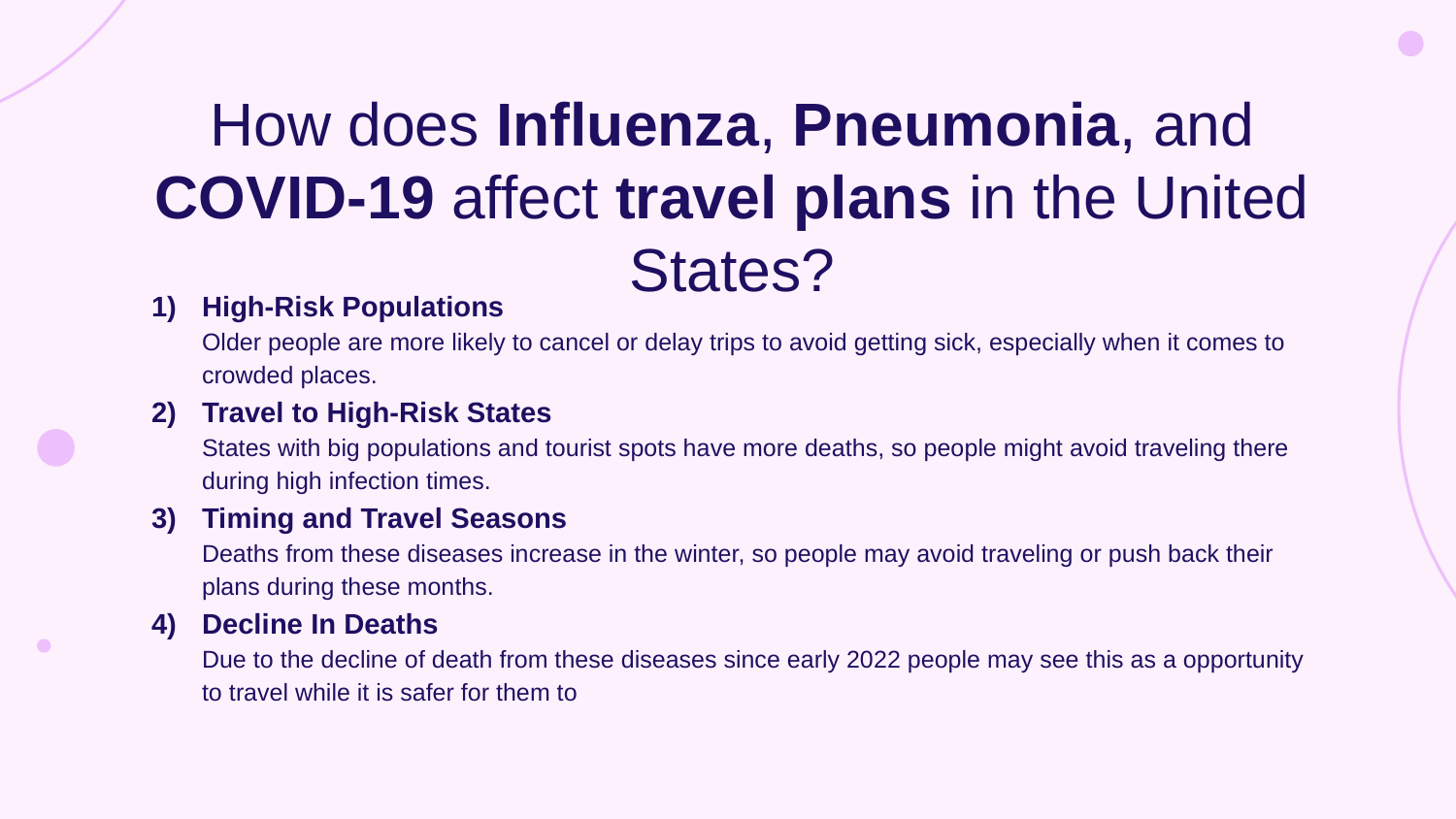

# How does Influenza, Pneumonia, and COVID-19 affect travel plans in the United States?

High-Risk Populations
Older people are more likely to cancel or delay trips to avoid getting sick, especially when it comes to crowded places.
Travel to High-Risk States
States with big populations and tourist spots have more deaths, so people might avoid traveling there during high infection times.
Timing and Travel Seasons
Deaths from these diseases increase in the winter, so people may avoid traveling or push back their plans during these months.
Decline In Deaths
Due to the decline of death from these diseases since early 2022 people may see this as a opportunity to travel while it is safer for them to